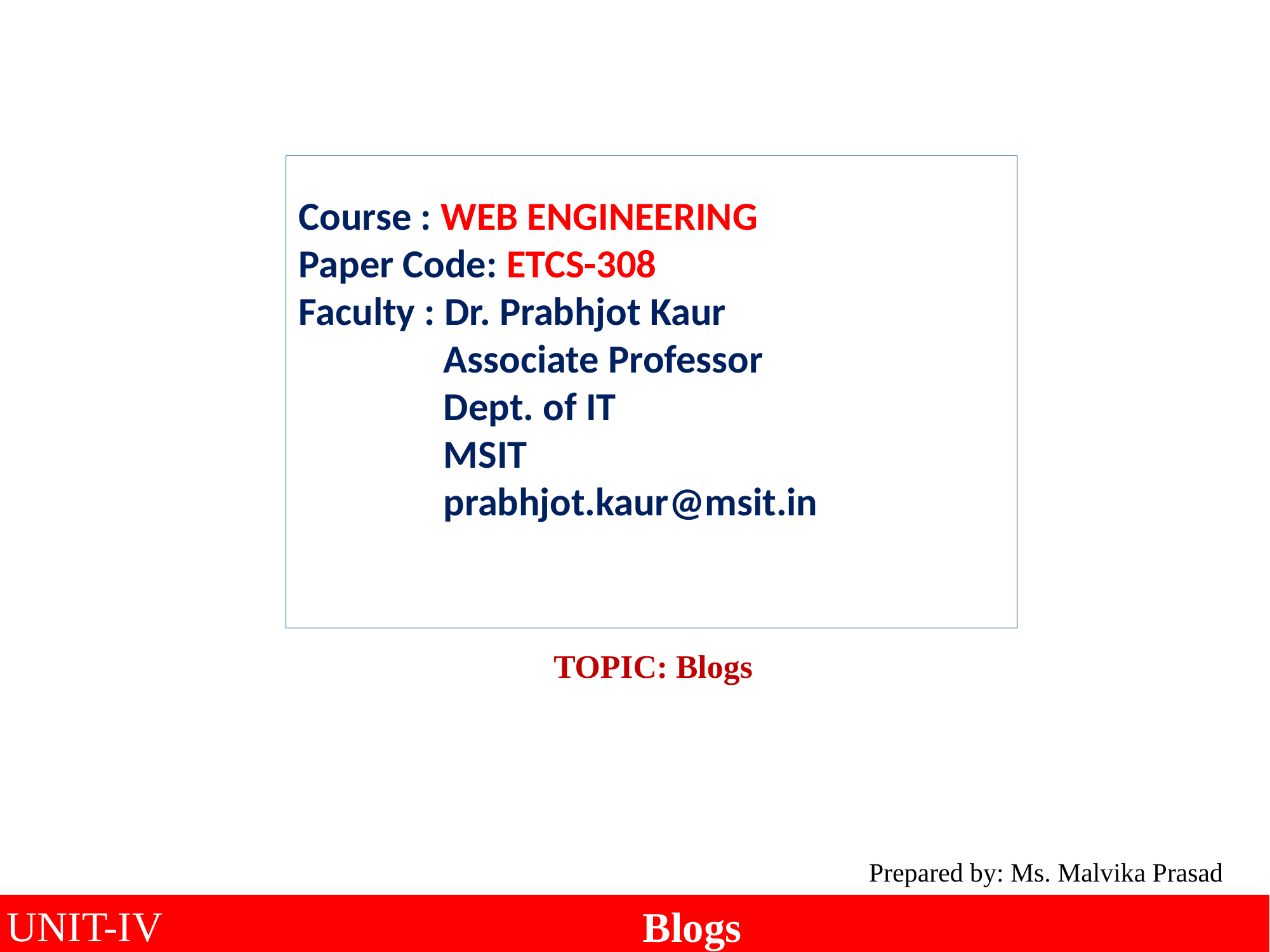

Course : WEB ENGINEERING
Paper Code: ETCS-308
Faculty : Dr. Prabhjot Kaur
                Associate Professor
                Dept. of IT
                MSIT
                prabhjot.kaur@msit.in

TOPIC: Blogs
Prepared by: Ms. Malvika Prasad
1